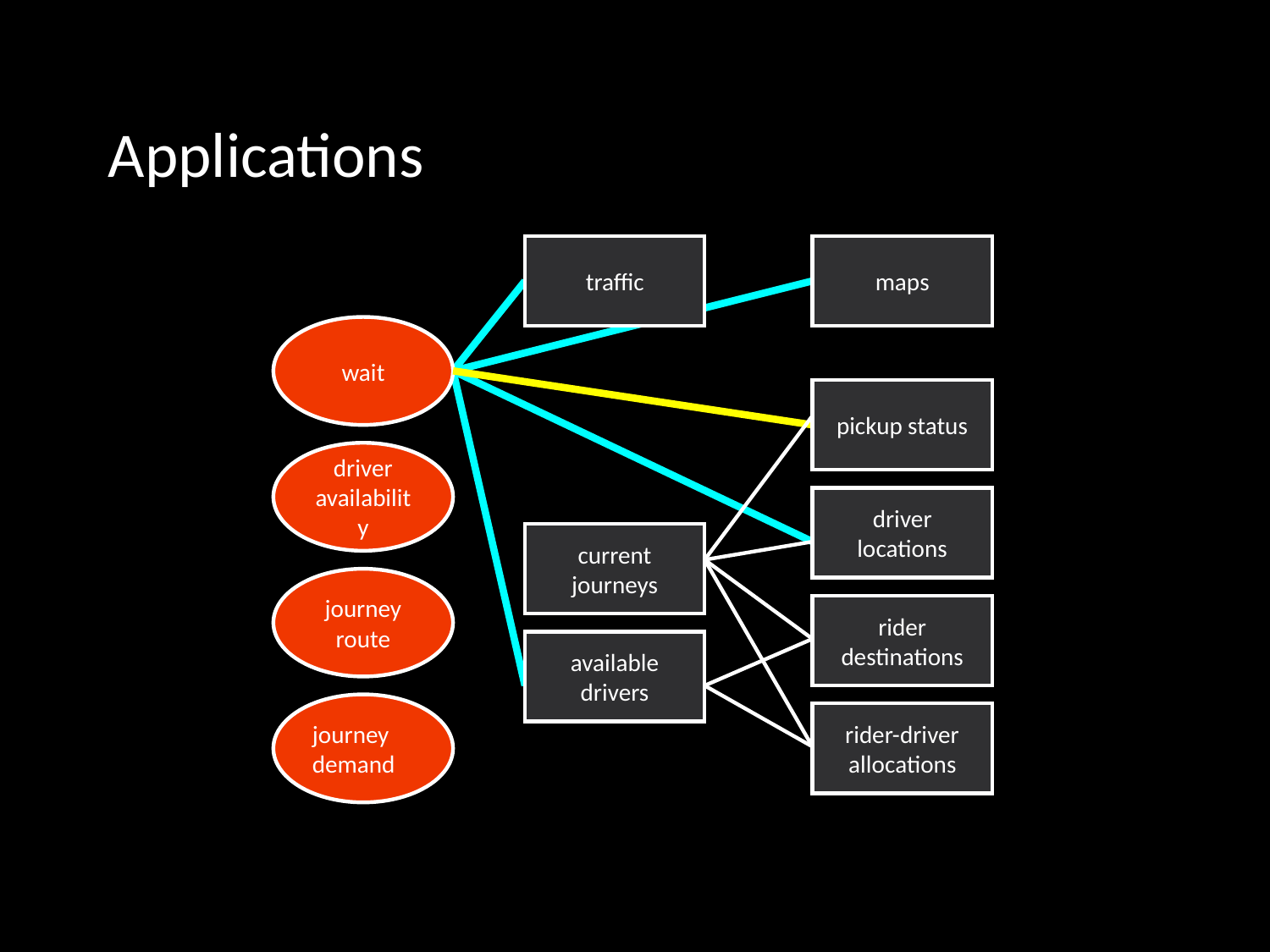

# Applications
traffic
maps

wait

pickup status

current journeys

available drivers

driver availability
driver locations
journey route
rider destinations
journey demand
rider-driver allocations